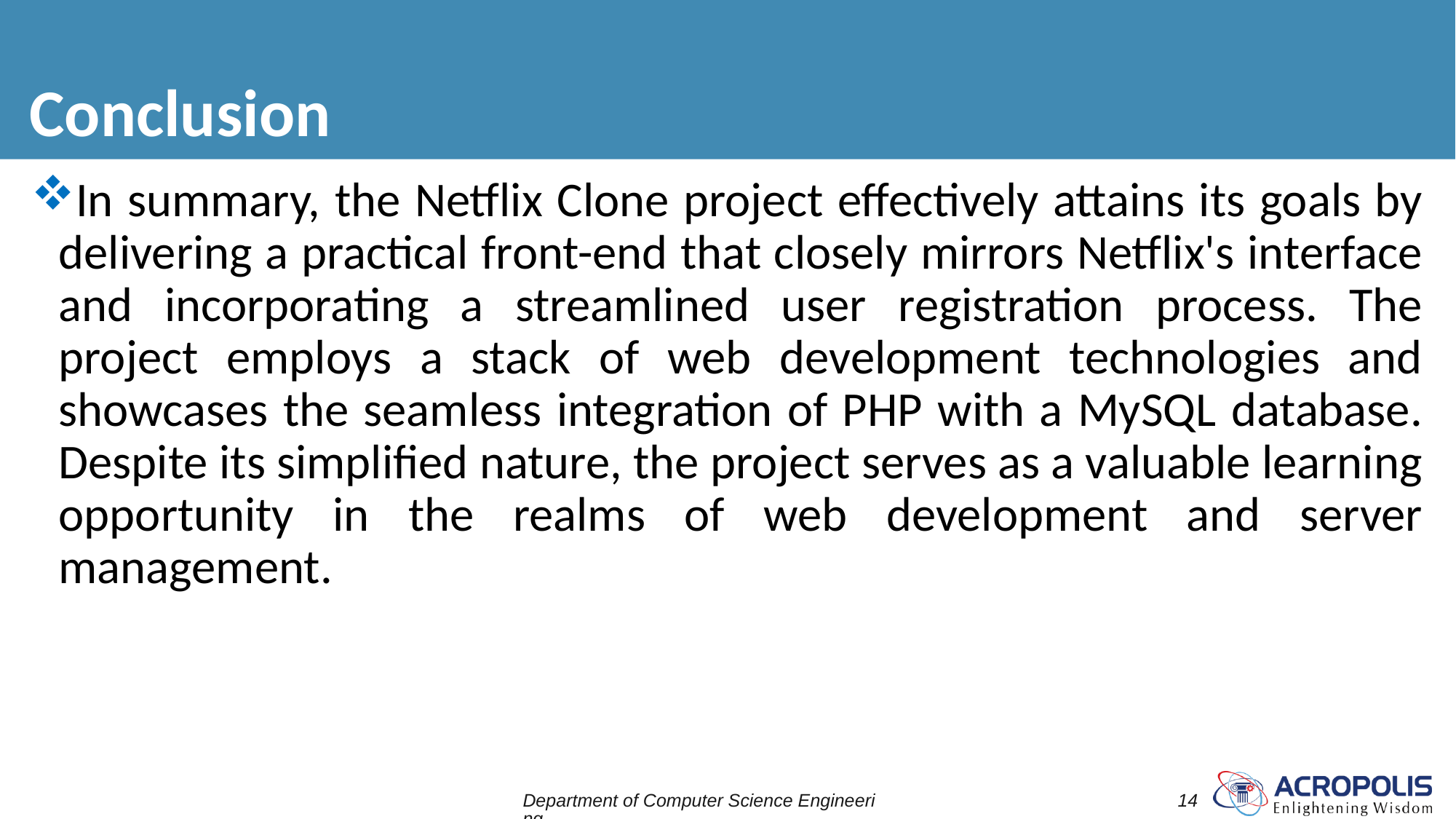

# Conclusion
In summary, the Netflix Clone project effectively attains its goals by delivering a practical front-end that closely mirrors Netflix's interface and incorporating a streamlined user registration process. The project employs a stack of web development technologies and showcases the seamless integration of PHP with a MySQL database. Despite its simplified nature, the project serves as a valuable learning opportunity in the realms of web development and server management.
Department of Computer Science Engineering
14